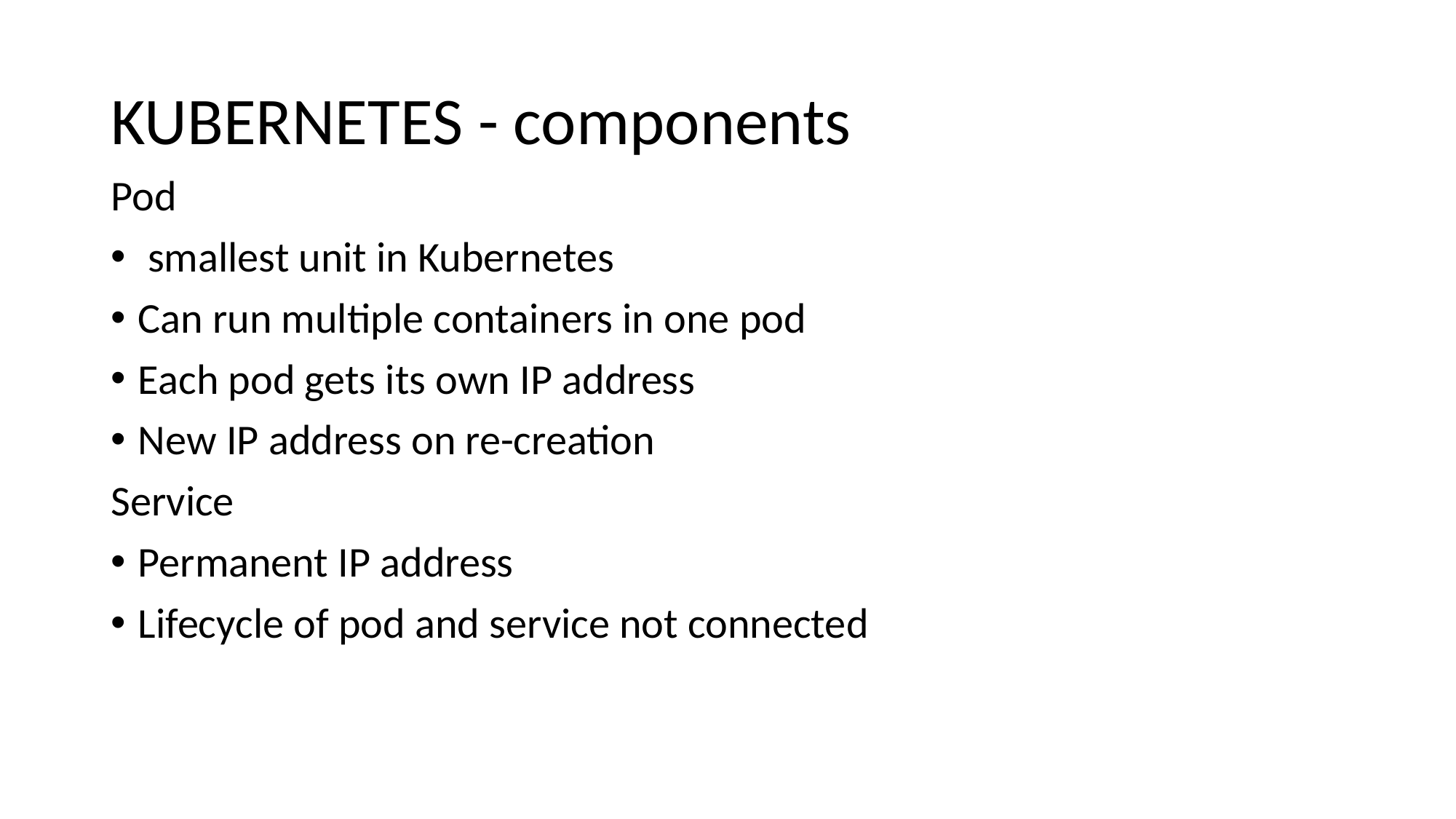

# KUBERNETES - components
Pod
 smallest unit in Kubernetes
Can run multiple containers in one pod
Each pod gets its own IP address
New IP address on re-creation
Service
Permanent IP address
Lifecycle of pod and service not connected